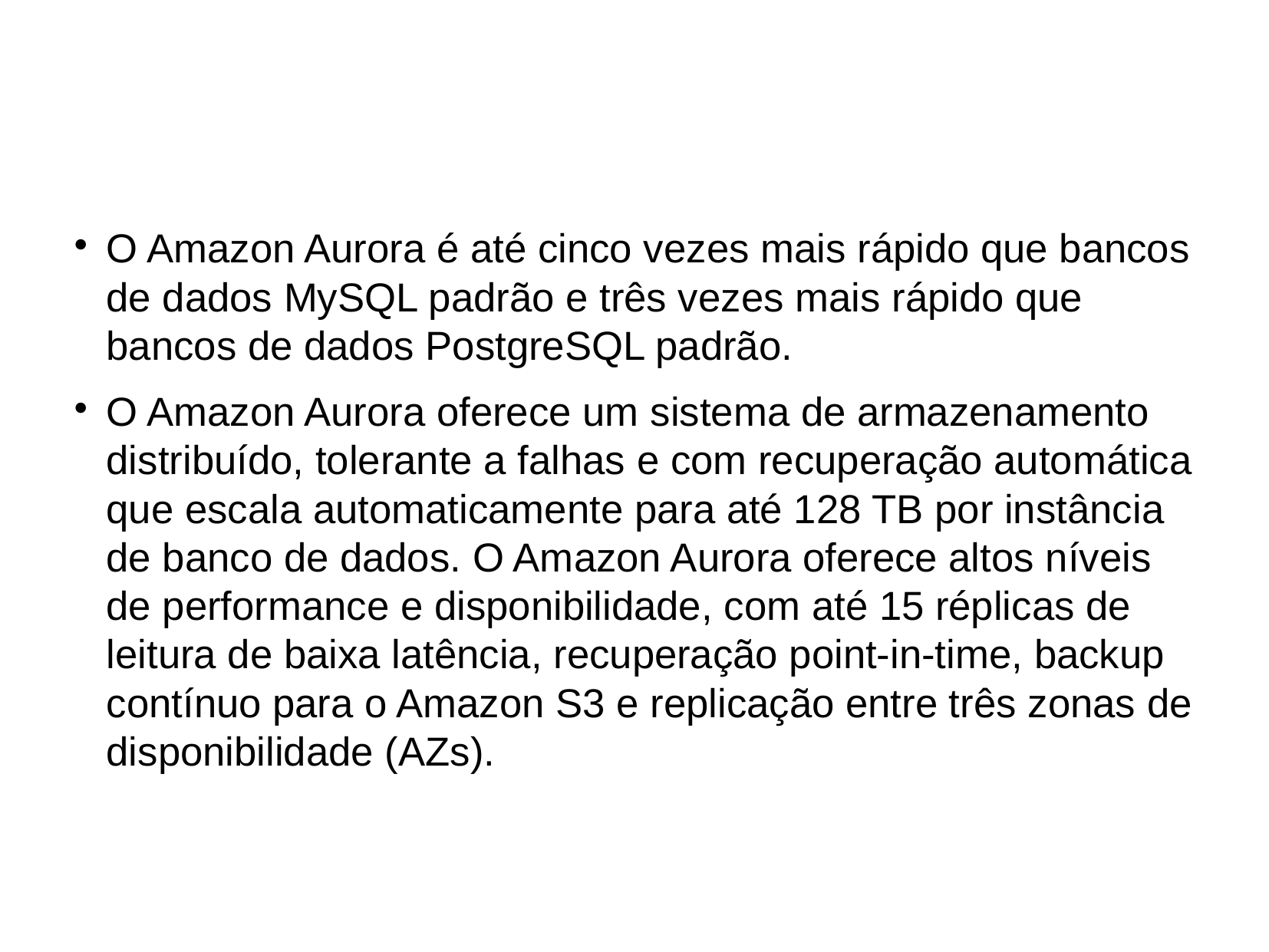

O Amazon Aurora é até cinco vezes mais rápido que bancos de dados MySQL padrão e três vezes mais rápido que bancos de dados PostgreSQL padrão.
O Amazon Aurora oferece um sistema de armazenamento distribuído, tolerante a falhas e com recuperação automática que escala automaticamente para até 128 TB por instância de banco de dados. O Amazon Aurora oferece altos níveis de performance e disponibilidade, com até 15 réplicas de leitura de baixa latência, recuperação point-in-time, backup contínuo para o Amazon S3 e replicação entre três zonas de disponibilidade (AZs).